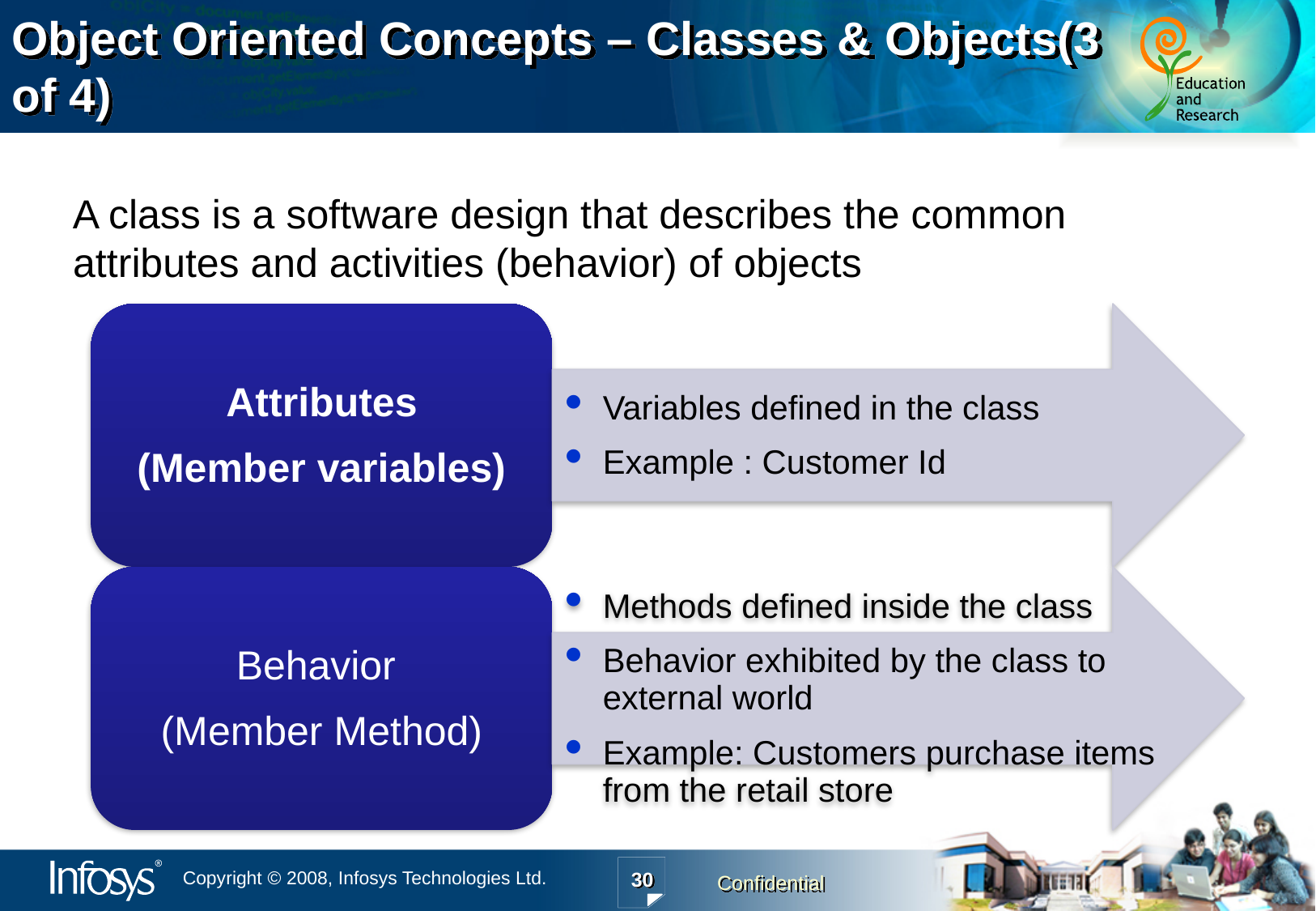

Object Oriented Concepts – Classes & Objects(3 of 4)
A class is a software design that describes the common attributes and activities (behavior) of objects
Attributes
(Member variables)
Behavior
(Member Method)
Methods defined inside the class
Behavior exhibited by the class to external world
Variables defined in the class
Example : Customer Id
Example: Customers purchase items from the retail store
30